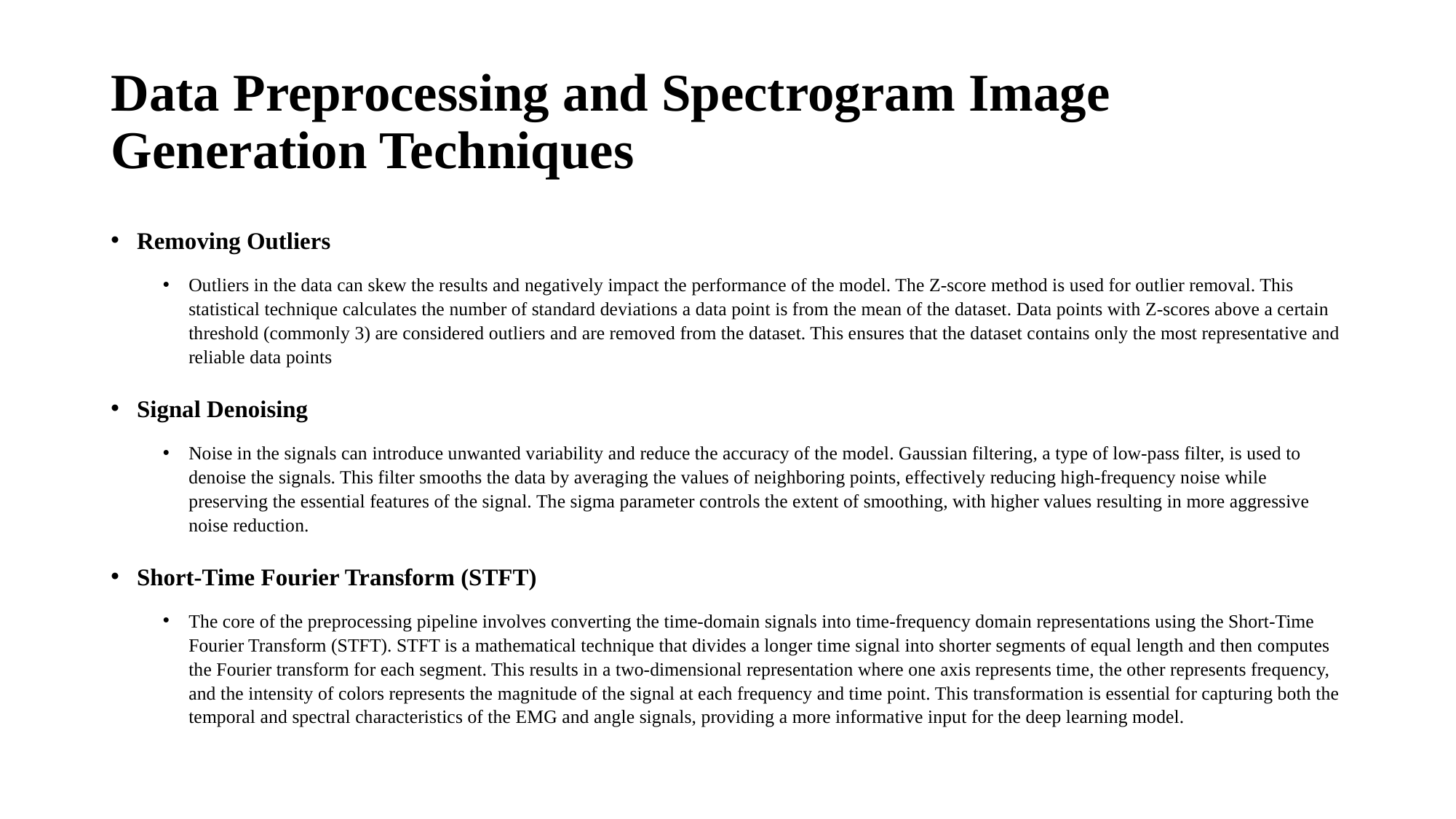

# Data Preprocessing and Spectrogram Image Generation Techniques
Removing Outliers
Outliers in the data can skew the results and negatively impact the performance of the model. The Z-score method is used for outlier removal. This statistical technique calculates the number of standard deviations a data point is from the mean of the dataset. Data points with Z-scores above a certain threshold (commonly 3) are considered outliers and are removed from the dataset. This ensures that the dataset contains only the most representative and reliable data points
Signal Denoising
Noise in the signals can introduce unwanted variability and reduce the accuracy of the model. Gaussian filtering, a type of low-pass filter, is used to denoise the signals. This filter smooths the data by averaging the values of neighboring points, effectively reducing high-frequency noise while preserving the essential features of the signal. The sigma parameter controls the extent of smoothing, with higher values resulting in more aggressive noise reduction.
Short-Time Fourier Transform (STFT)
The core of the preprocessing pipeline involves converting the time-domain signals into time-frequency domain representations using the Short-Time Fourier Transform (STFT). STFT is a mathematical technique that divides a longer time signal into shorter segments of equal length and then computes the Fourier transform for each segment. This results in a two-dimensional representation where one axis represents time, the other represents frequency, and the intensity of colors represents the magnitude of the signal at each frequency and time point. This transformation is essential for capturing both the temporal and spectral characteristics of the EMG and angle signals, providing a more informative input for the deep learning model.